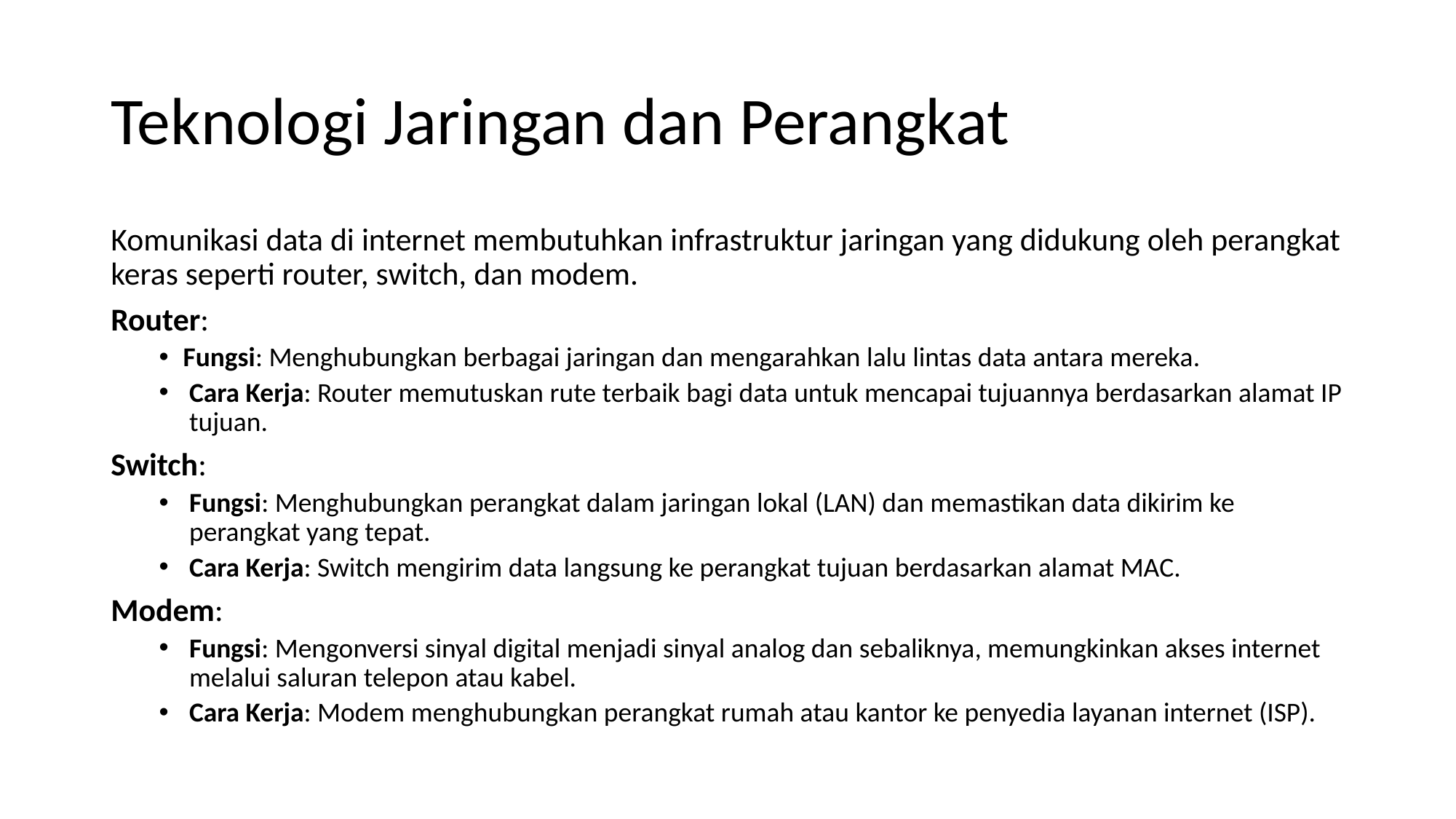

# Teknologi Jaringan dan Perangkat
Komunikasi data di internet membutuhkan infrastruktur jaringan yang didukung oleh perangkat keras seperti router, switch, dan modem.
Router:
Fungsi: Menghubungkan berbagai jaringan dan mengarahkan lalu lintas data antara mereka.
Cara Kerja: Router memutuskan rute terbaik bagi data untuk mencapai tujuannya berdasarkan alamat IP tujuan.
Switch:
Fungsi: Menghubungkan perangkat dalam jaringan lokal (LAN) dan memastikan data dikirim ke perangkat yang tepat.
Cara Kerja: Switch mengirim data langsung ke perangkat tujuan berdasarkan alamat MAC.
Modem:
Fungsi: Mengonversi sinyal digital menjadi sinyal analog dan sebaliknya, memungkinkan akses internet melalui saluran telepon atau kabel.
Cara Kerja: Modem menghubungkan perangkat rumah atau kantor ke penyedia layanan internet (ISP).